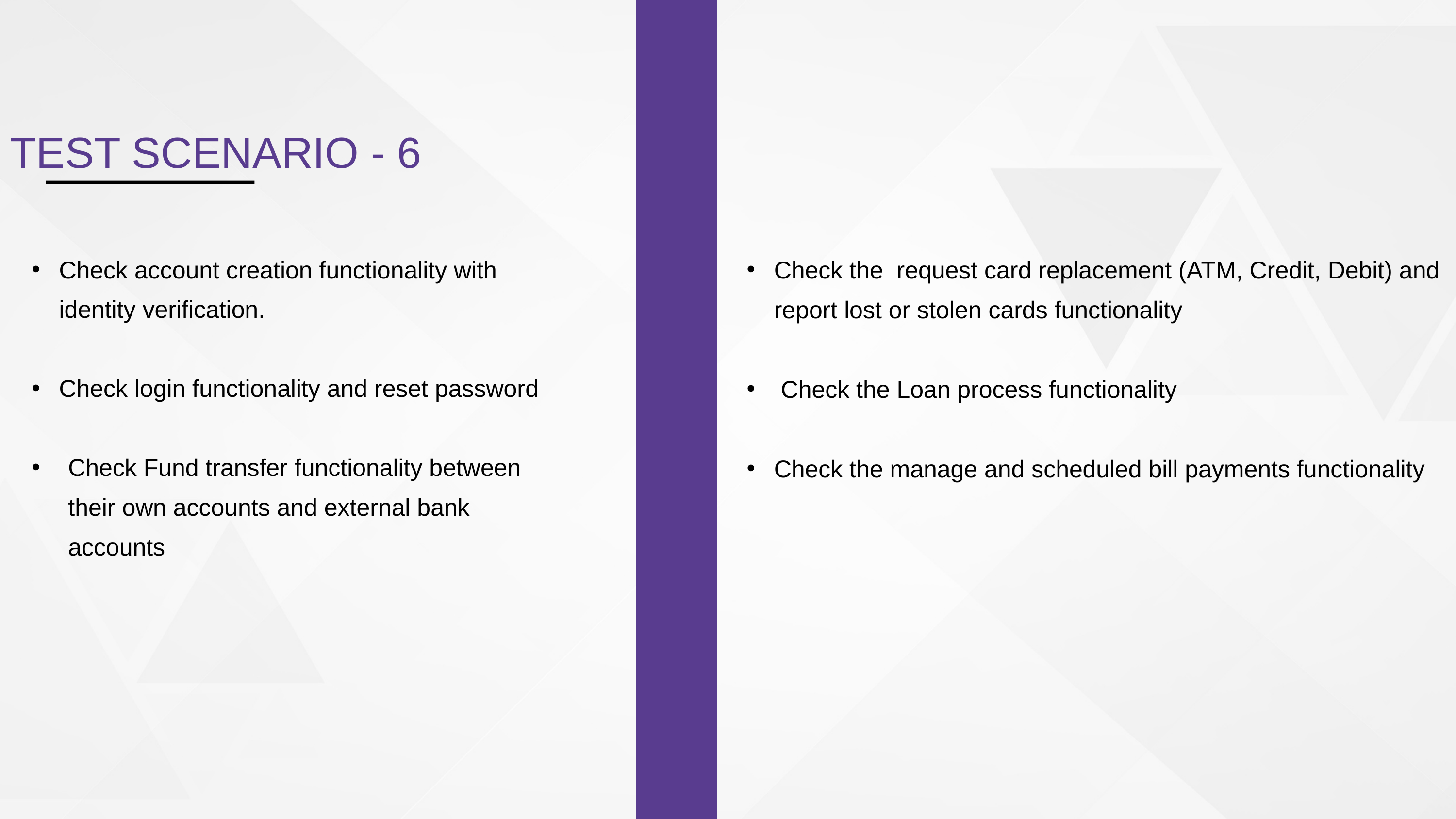

TEST SCENARIO - 6

Check account creation functionality with identity verification.

Check login functionality and reset password

Check Fund transfer functionality between their own accounts and external bank accounts
Check the  request card replacement (ATM, Credit, Debit) and report lost or stolen cards functionality

 Check the Loan process functionality

Check the manage and scheduled bill payments functionality